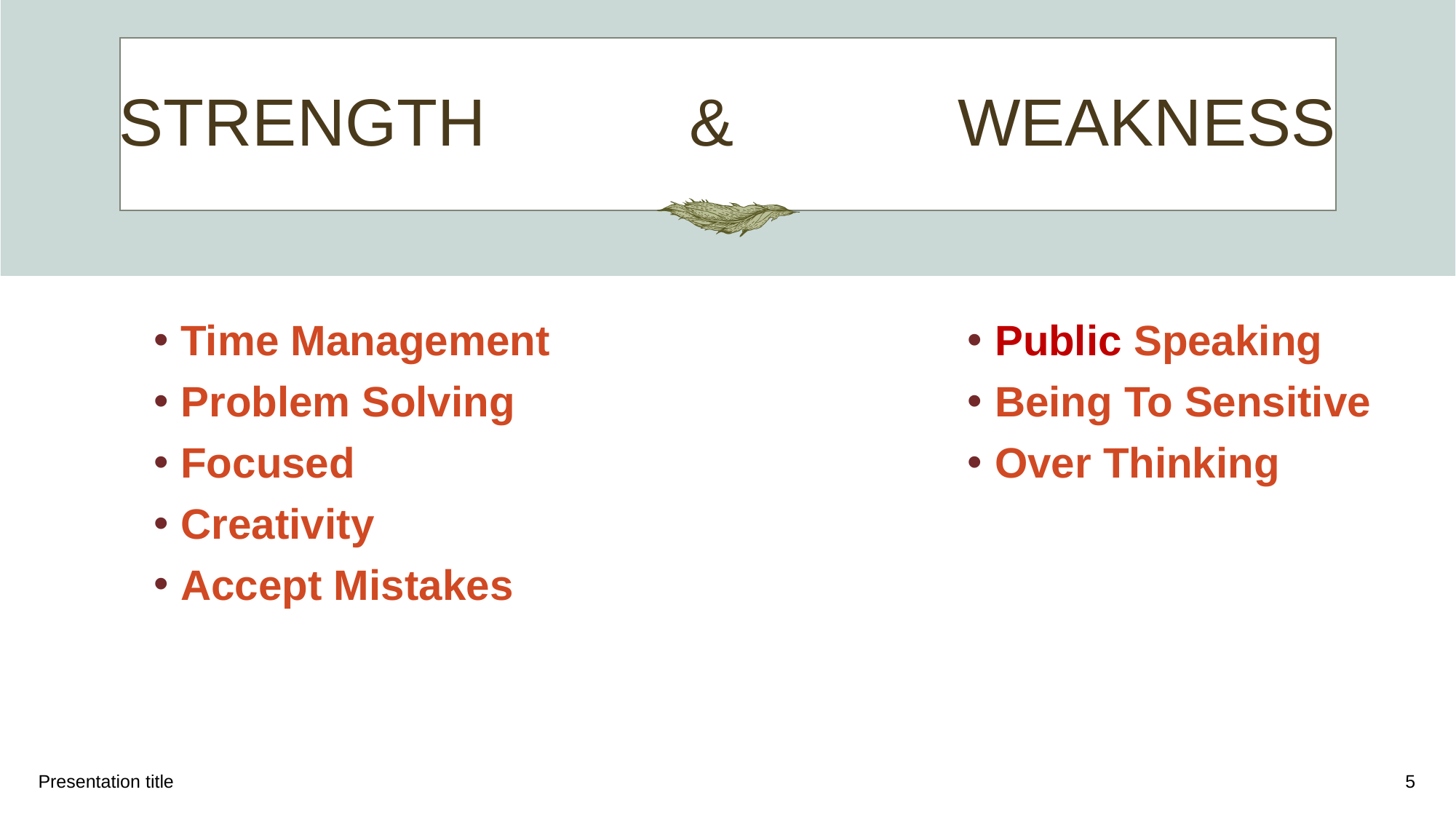

# STRENGTH           &            WEAKNESS
Time Management
Problem Solving
Focused
Creativity
Accept Mistakes
Public Speaking
Being To Sensitive
Over Thinking

Presentation title
5